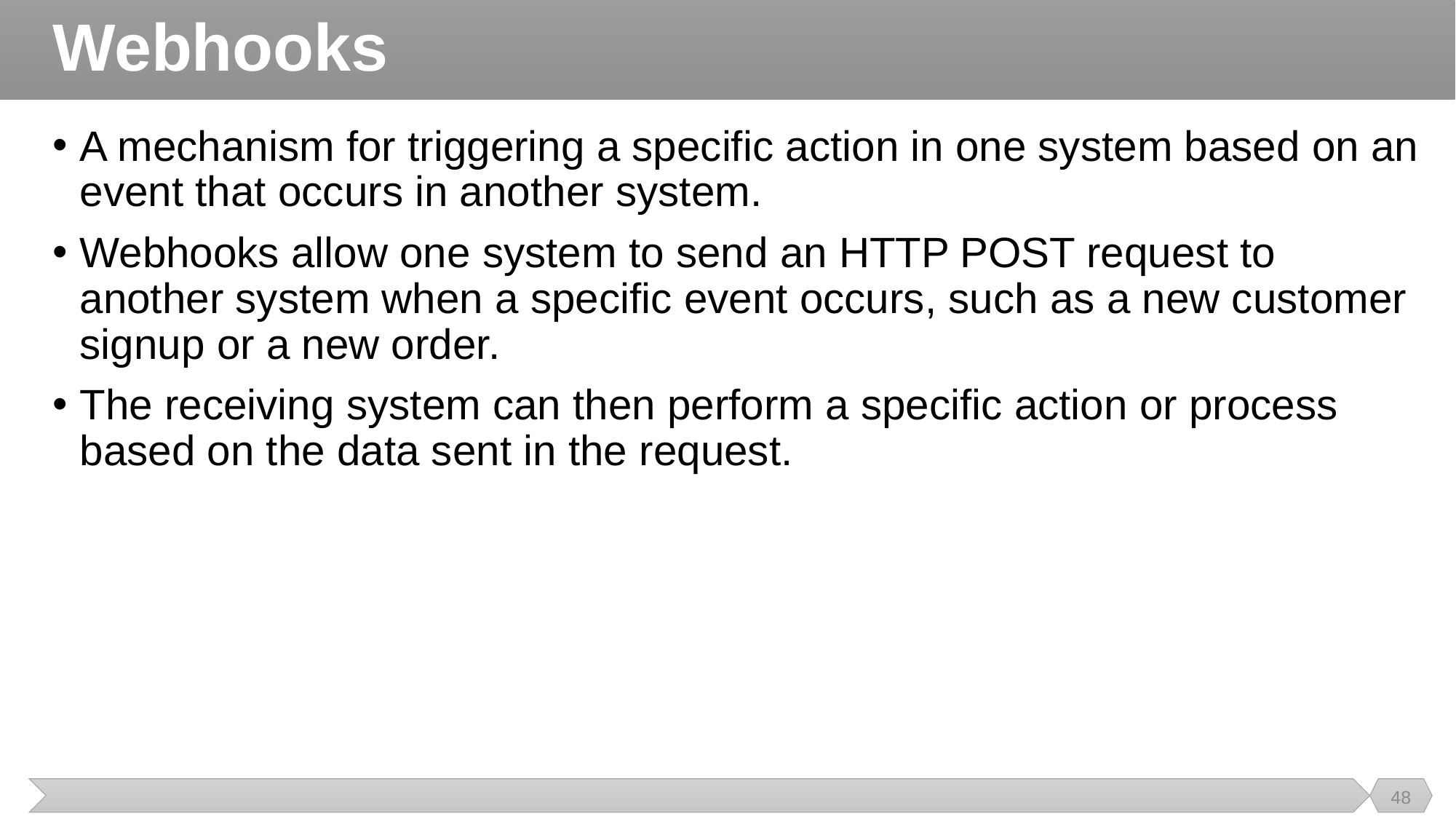

# Webhooks
A mechanism for triggering a specific action in one system based on an event that occurs in another system.
Webhooks allow one system to send an HTTP POST request to another system when a specific event occurs, such as a new customer signup or a new order.
The receiving system can then perform a specific action or process based on the data sent in the request.
48